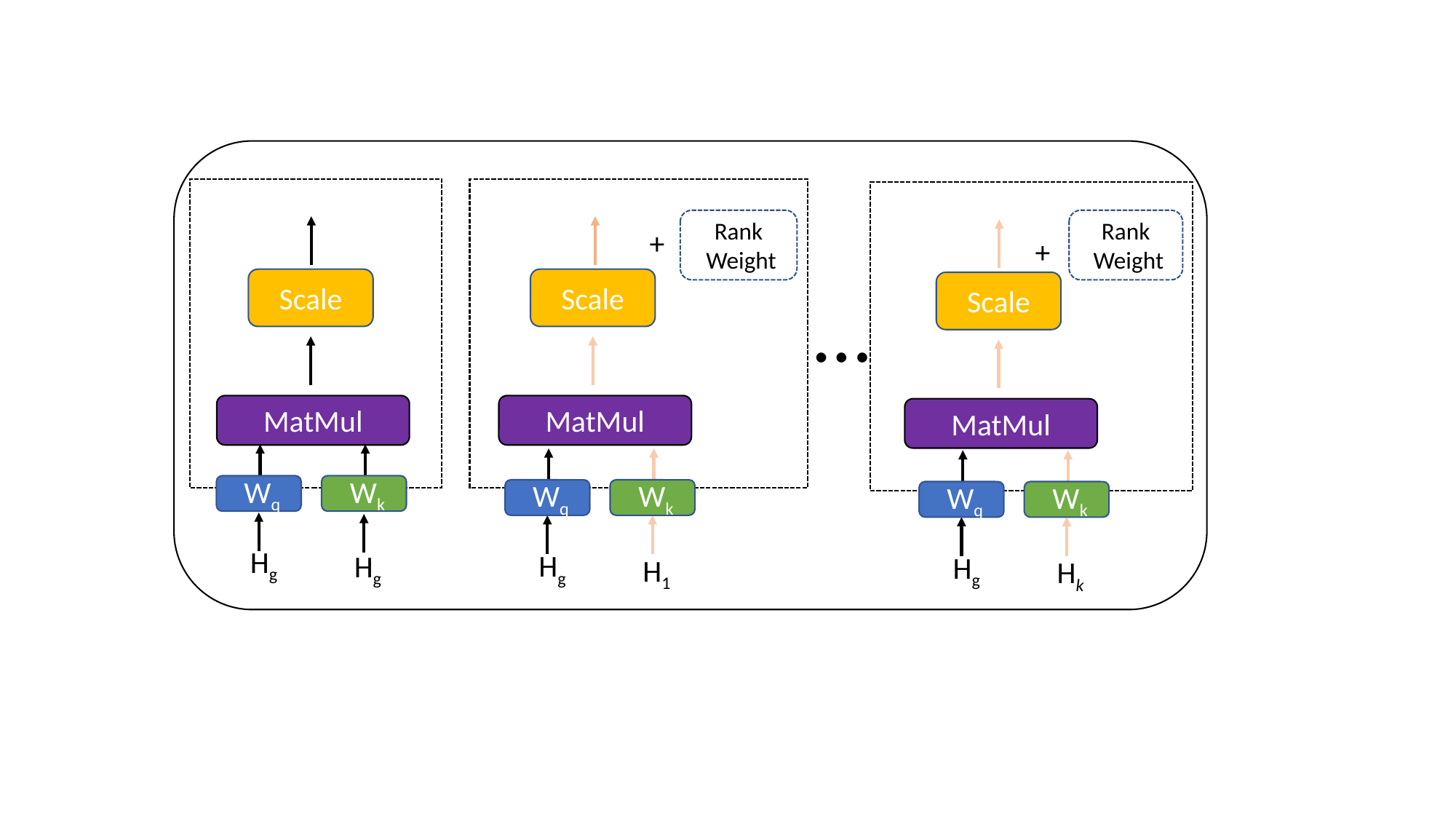

Rank
 Weight
Rank
 Weight
+
+
Scale
Scale
Scale
…
MatMul
MatMul
MatMul
 Wq
 Wk
 Wq
 Wk
 Wq
 Wk
Hg
Hg
Hg
Hg
H1
Hk